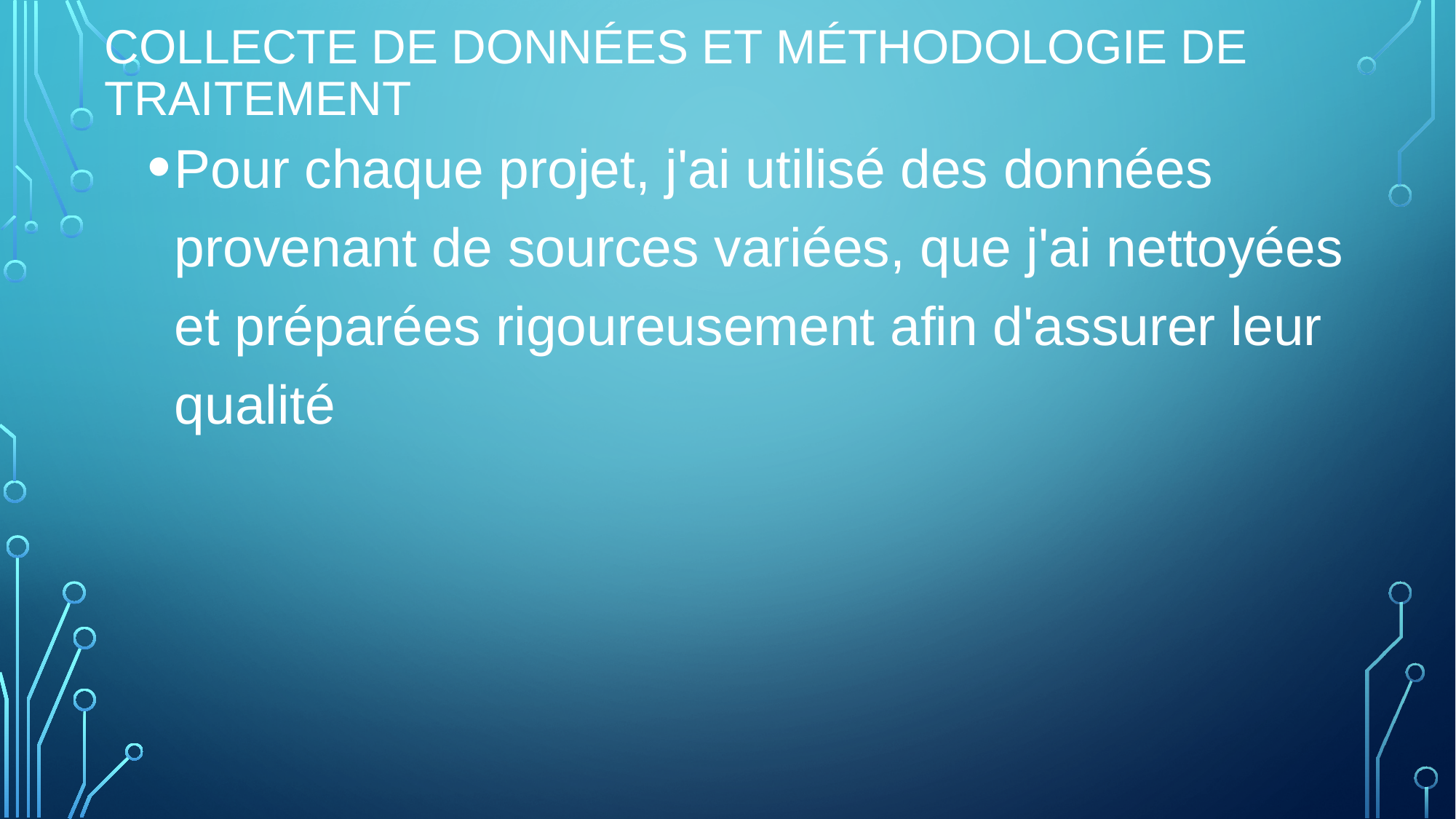

# Collecte de Données et Méthodologie de Traitement
Pour chaque projet, j'ai utilisé des données provenant de sources variées, que j'ai nettoyées et préparées rigoureusement afin d'assurer leur qualité